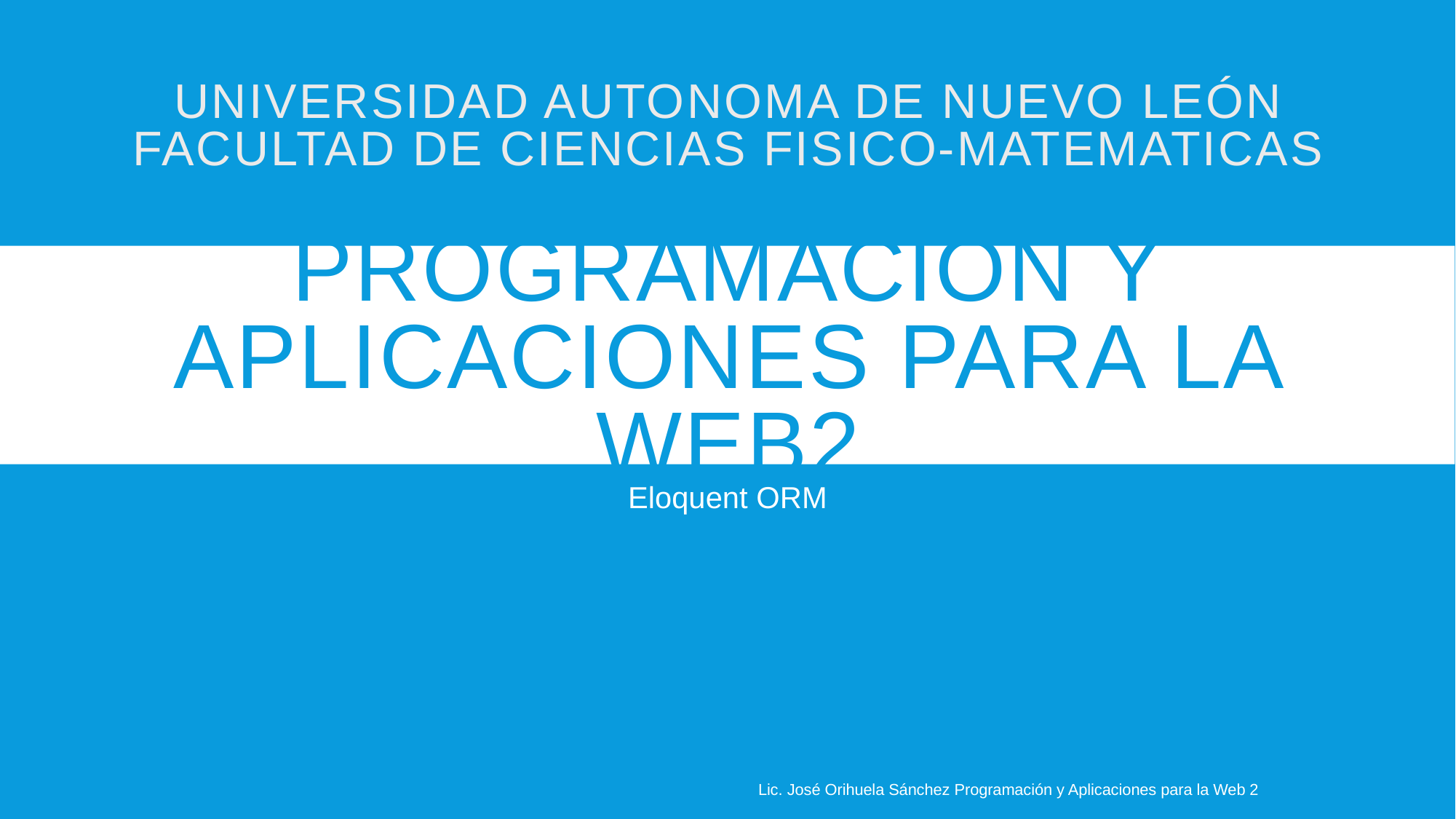

UNIVERSIDAD AUTONOMA DE NUEVO LEÓN
FACULTAD DE CIENCIAS FISICO-MATEMATICAS
# PROGRAMACIÓN Y APLICACIONES PARA LA WEB2
Eloquent ORM
Lic. José Orihuela Sánchez Programación y Aplicaciones para la Web 2